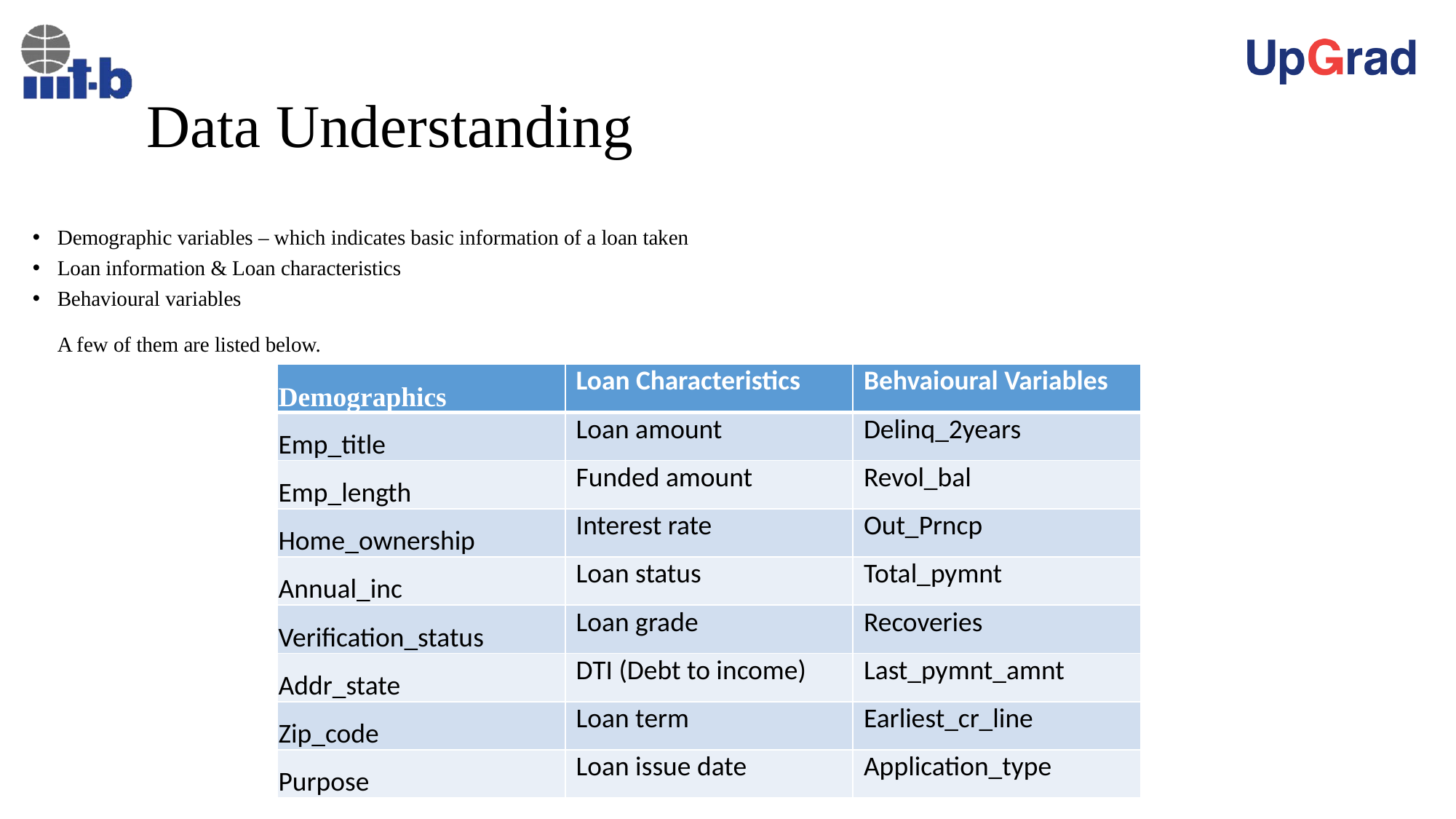

# Data Understanding
Demographic variables – which indicates basic information of a loan taken
Loan information & Loan characteristics
Behavioural variables
A few of them are listed below.
| Demographics | Loan Characteristics | Behvaioural Variables |
| --- | --- | --- |
| Emp\_title | Loan amount | Delinq\_2years |
| Emp\_length | Funded amount | Revol\_bal |
| Home\_ownership | Interest rate | Out\_Prncp |
| Annual\_inc | Loan status | Total\_pymnt |
| Verification\_status | Loan grade | Recoveries |
| Addr\_state | DTI (Debt to income) | Last\_pymnt\_amnt |
| Zip\_code | Loan term | Earliest\_cr\_line |
| Purpose | Loan issue date | Application\_type |